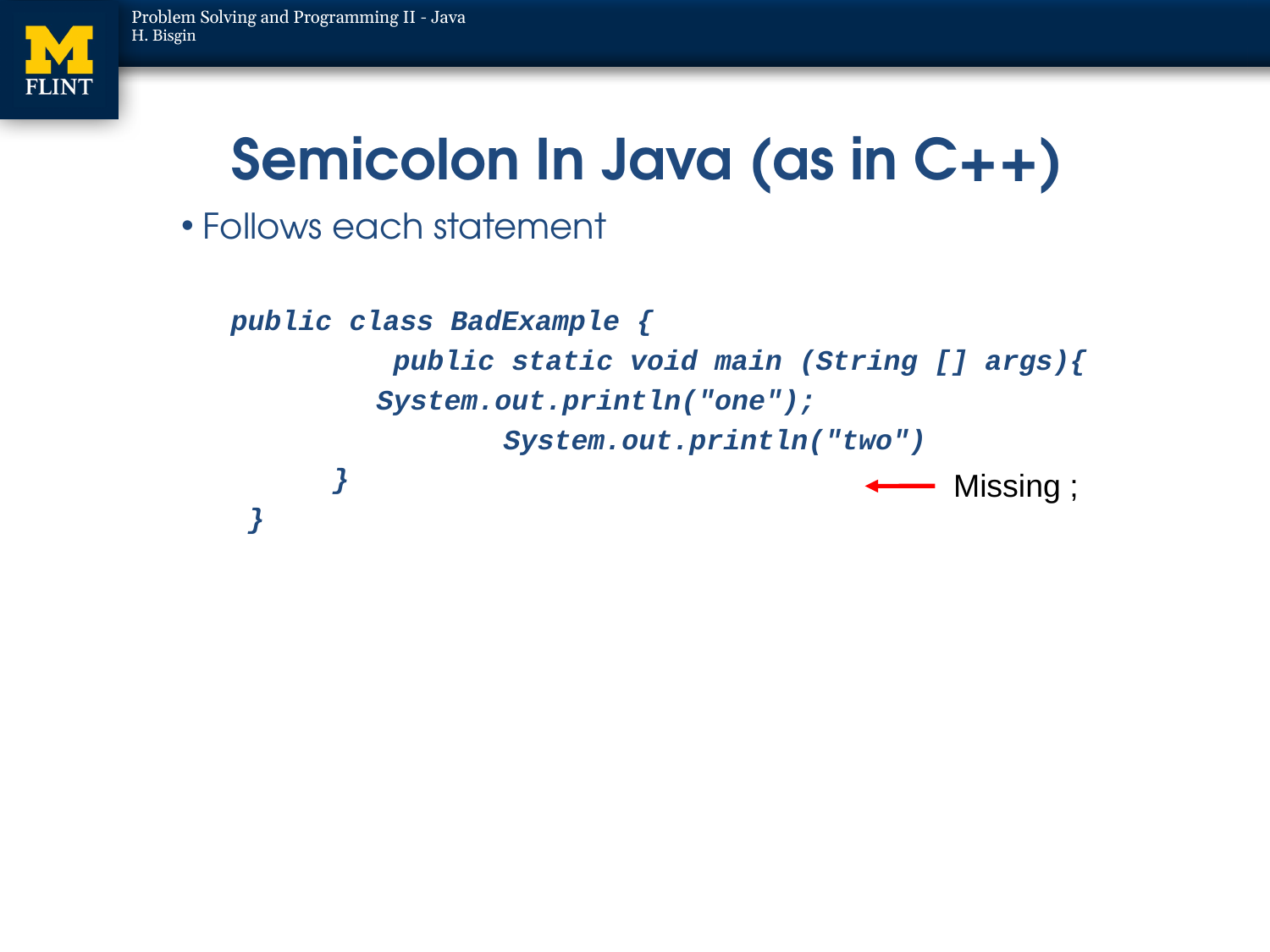

# Semicolon In Java (as in C++)
Follows each statement

public class BadExample {
		 public static void main (String [] args){
 	     	System.out.println("one");
            	System.out.println("two")
      }
 }
Missing ;